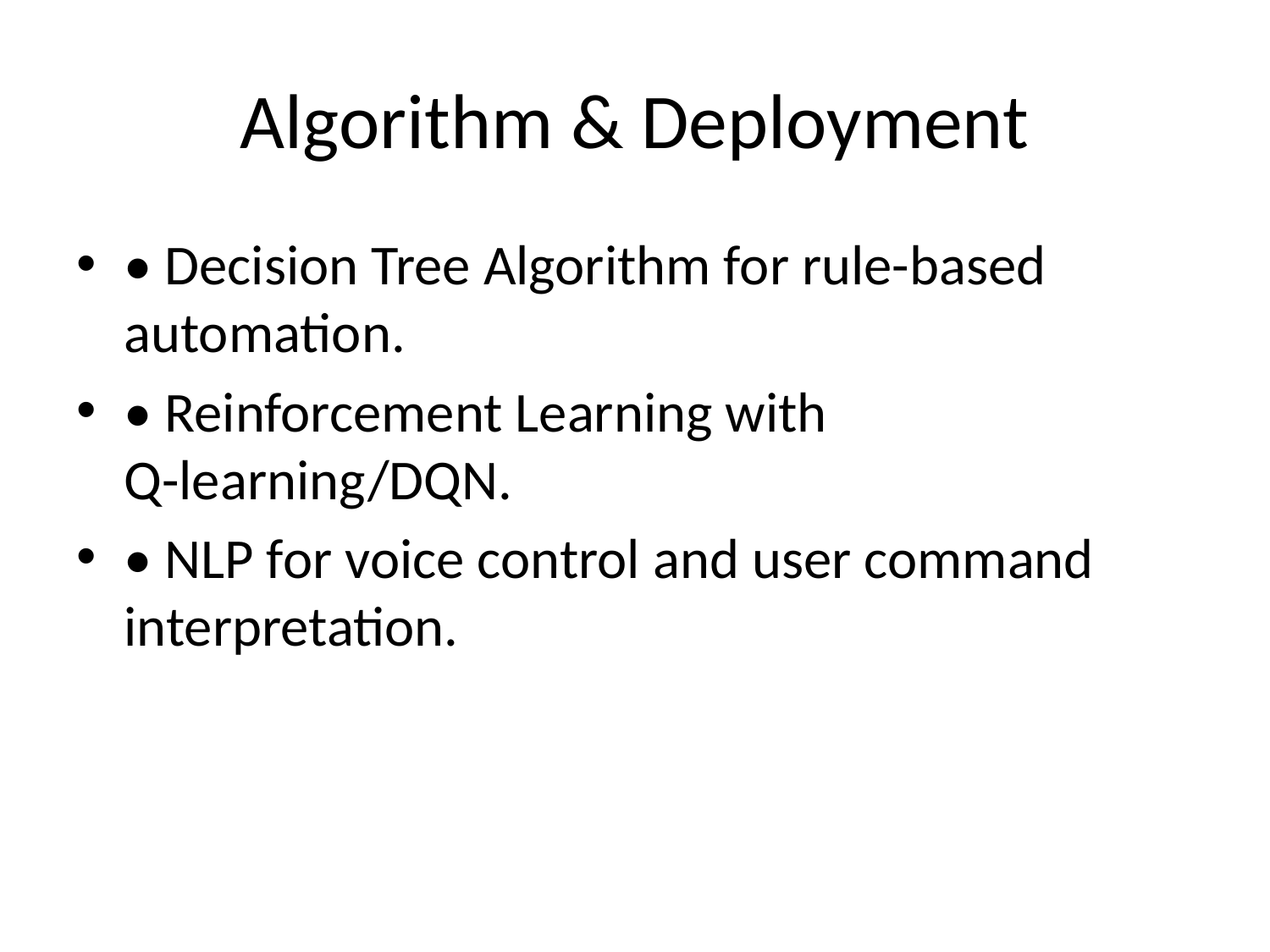

# Algorithm & Deployment
• Decision Tree Algorithm for rule-based automation.
• Reinforcement Learning with Q-learning/DQN.
• NLP for voice control and user command interpretation.